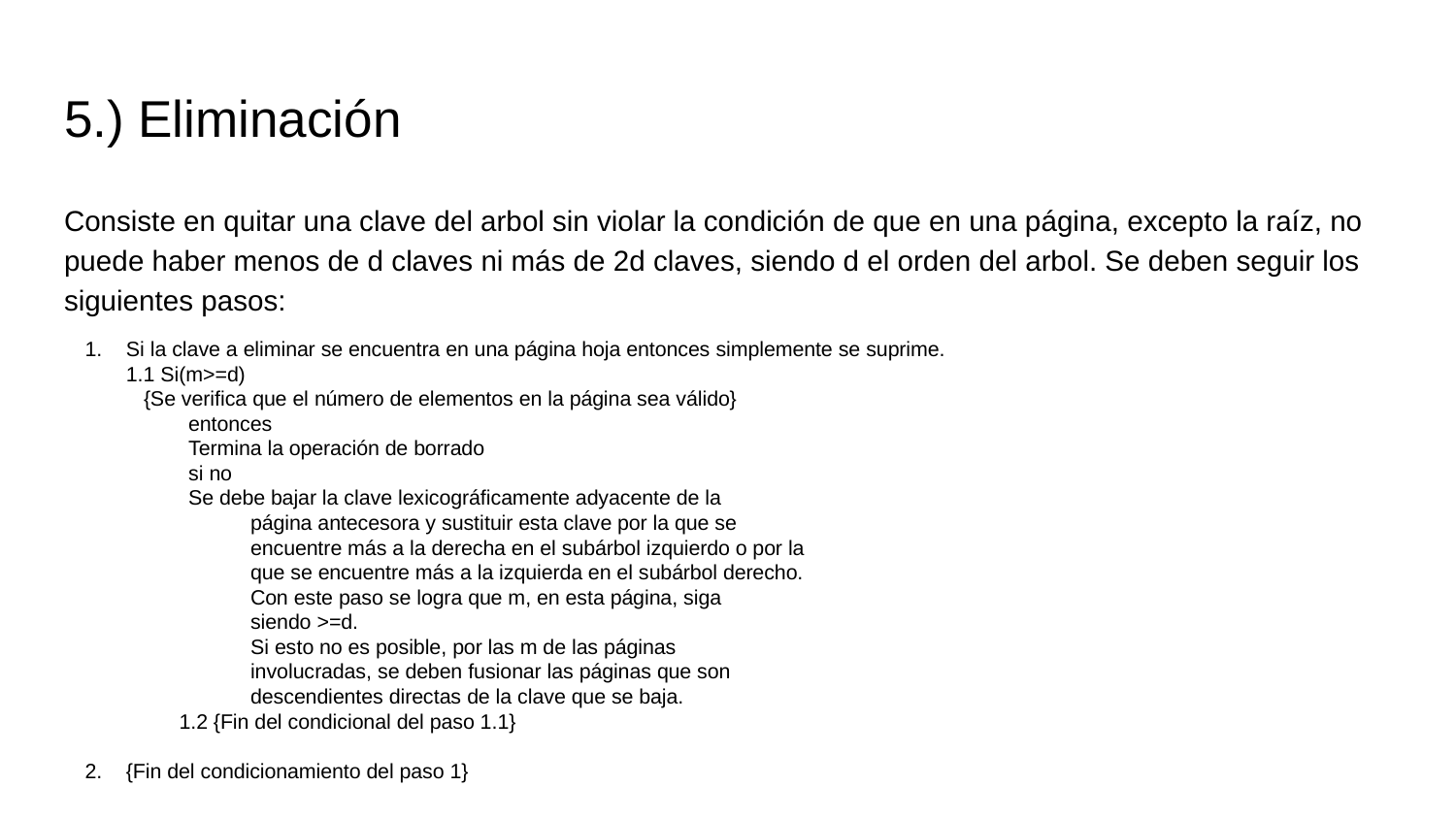

# 5.) Eliminación
Consiste en quitar una clave del arbol sin violar la condición de que en una página, excepto la raíz, no puede haber menos de d claves ni más de 2d claves, siendo d el orden del arbol. Se deben seguir los siguientes pasos:
Si la clave a eliminar se encuentra en una página hoja entonces simplemente se suprime.
1.1 Si(m>=d)
   {Se verifica que el número de elementos en la página sea válido}
entonces
	Termina la operación de borrado
si no
	Se debe bajar la clave lexicográficamente adyacente de la
página antecesora y sustituir esta clave por la que se
encuentre más a la derecha en el subárbol izquierdo o por la
que se encuentre más a la izquierda en el subárbol derecho.
Con este paso se logra que m, en esta página, siga
siendo >=d.
Si esto no es posible, por las m de las páginas
involucradas, se deben fusionar las páginas que son
descendientes directas de la clave que se baja.
	1.2 {Fin del condicional del paso 1.1}

{Fin del condicionamiento del paso 1}